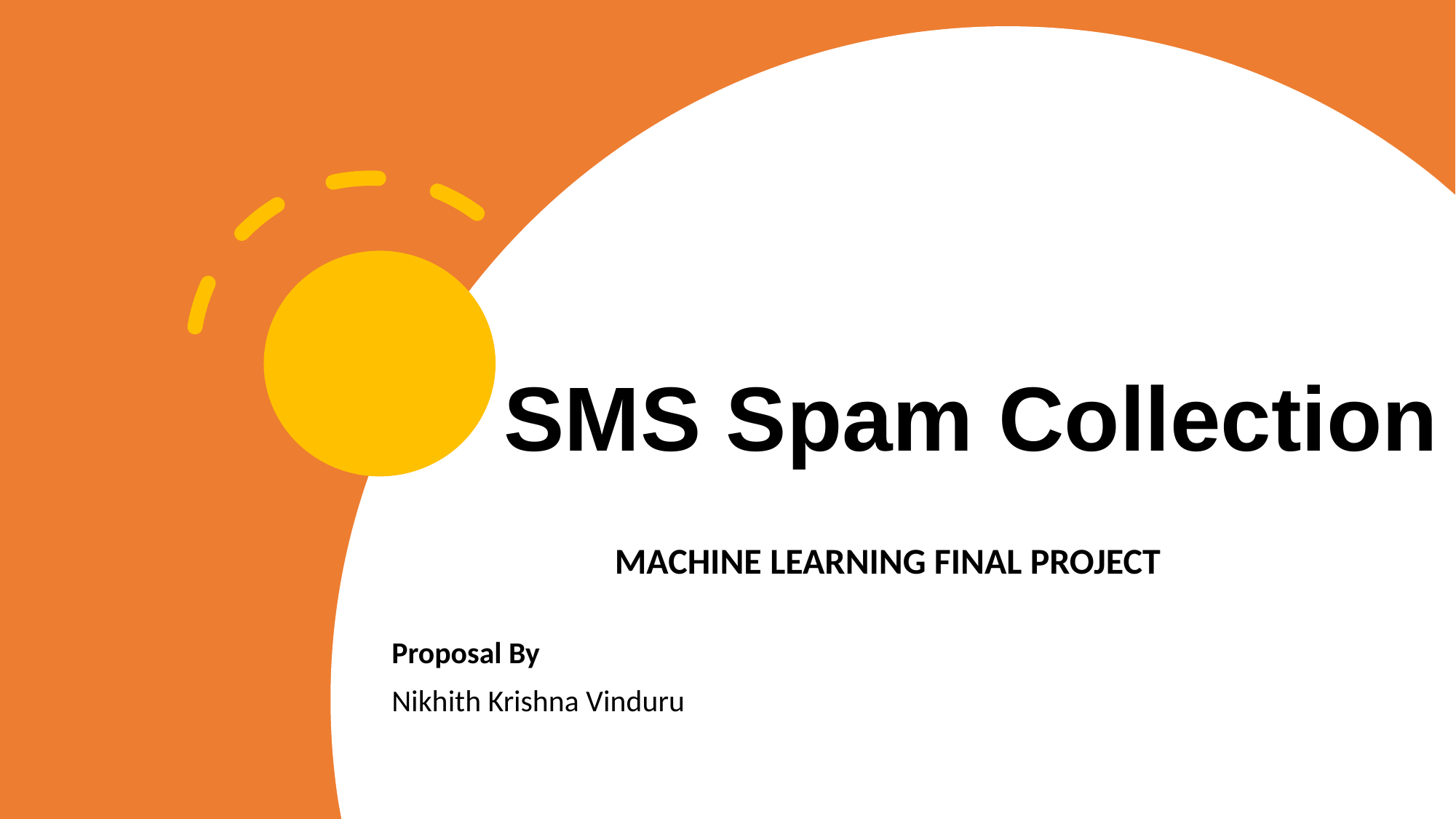

# SMS Spam Collection

MACHINE LEARNING FINAL PROJECT

Proposal By
Nikhith Krishna Vinduru